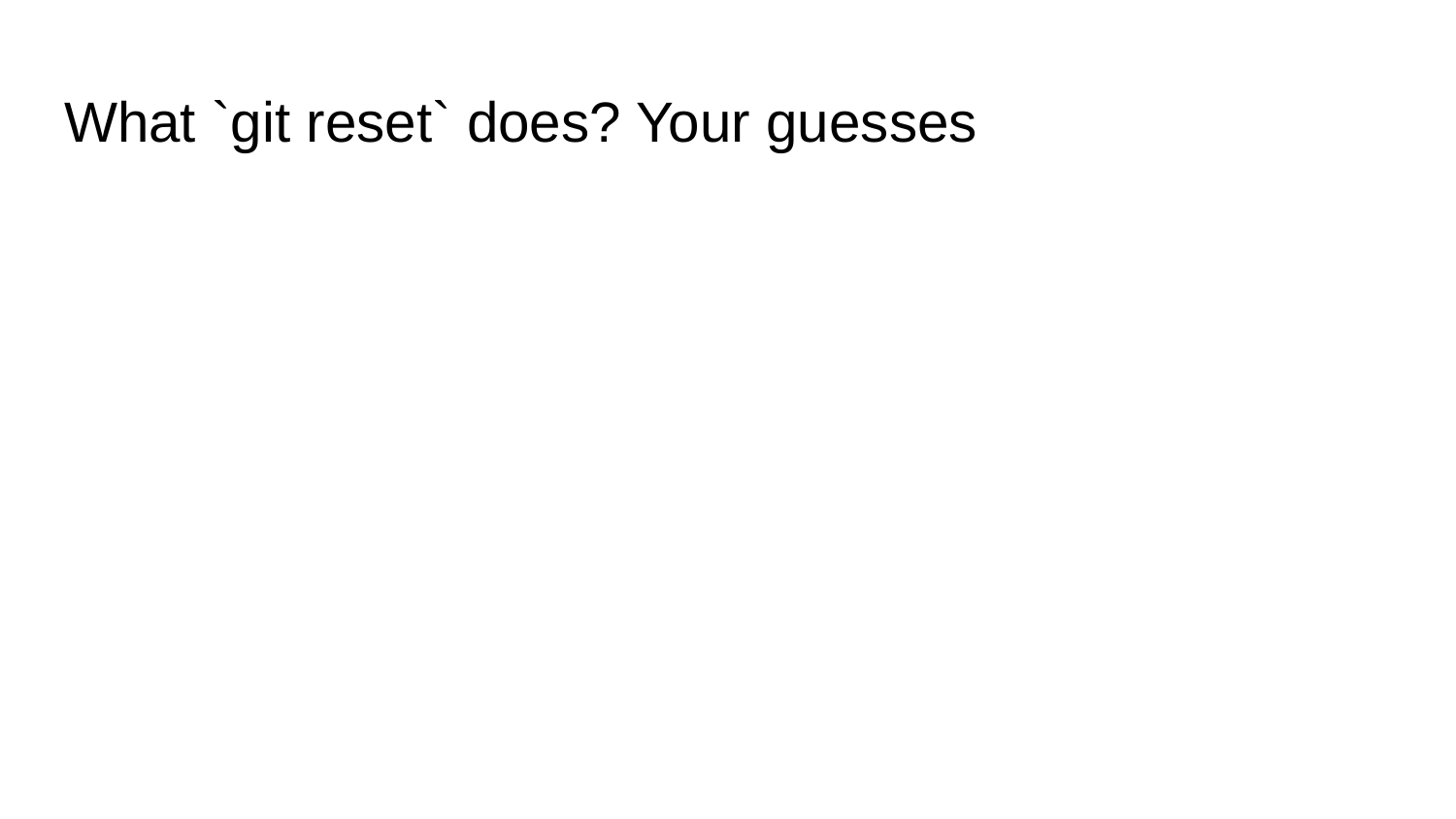

# What `git reset` does? Your guesses